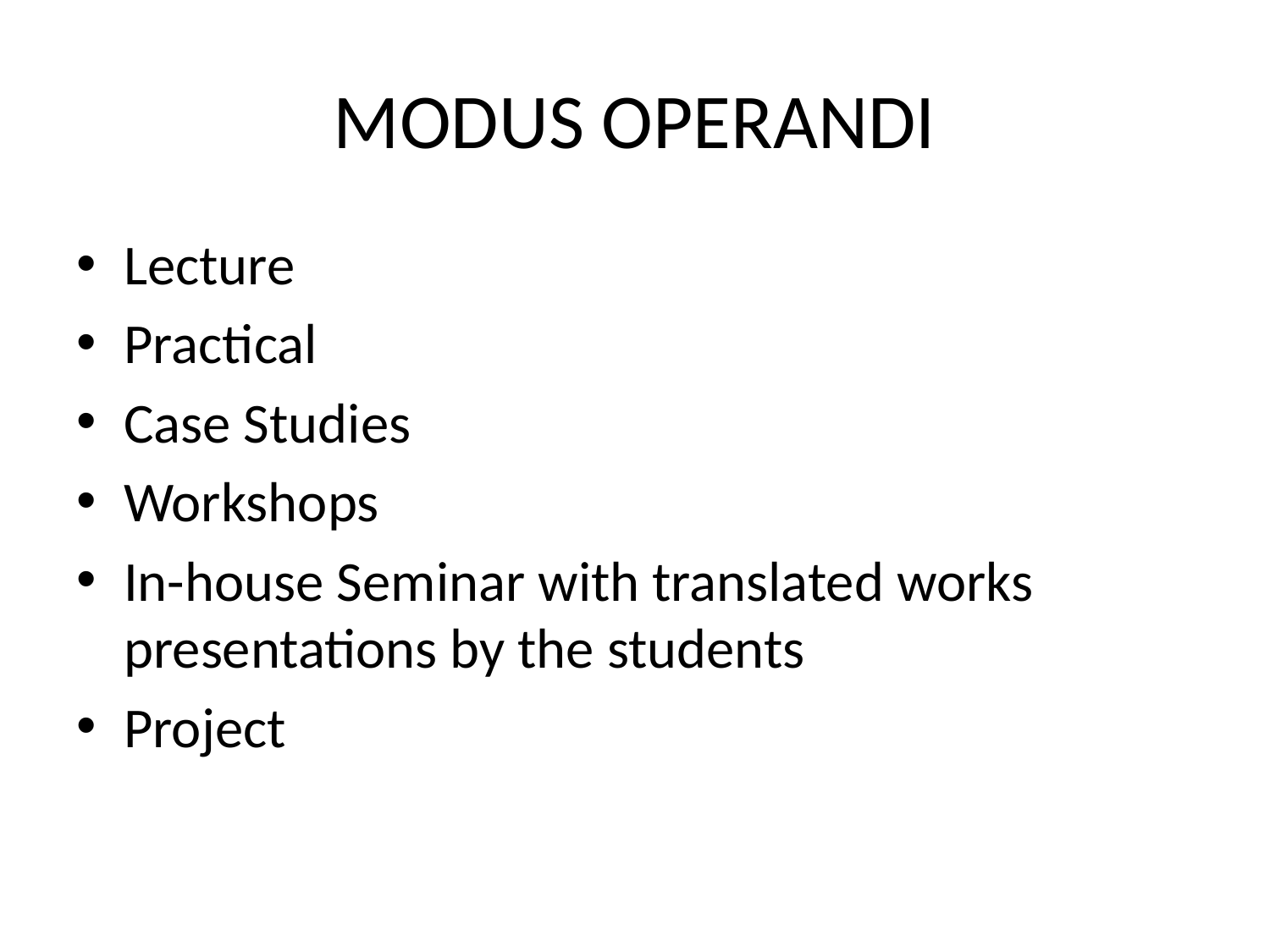

# MODUS OPERANDI
Lecture
Practical
Case Studies
Workshops
In-house Seminar with translated works presentations by the students
Project